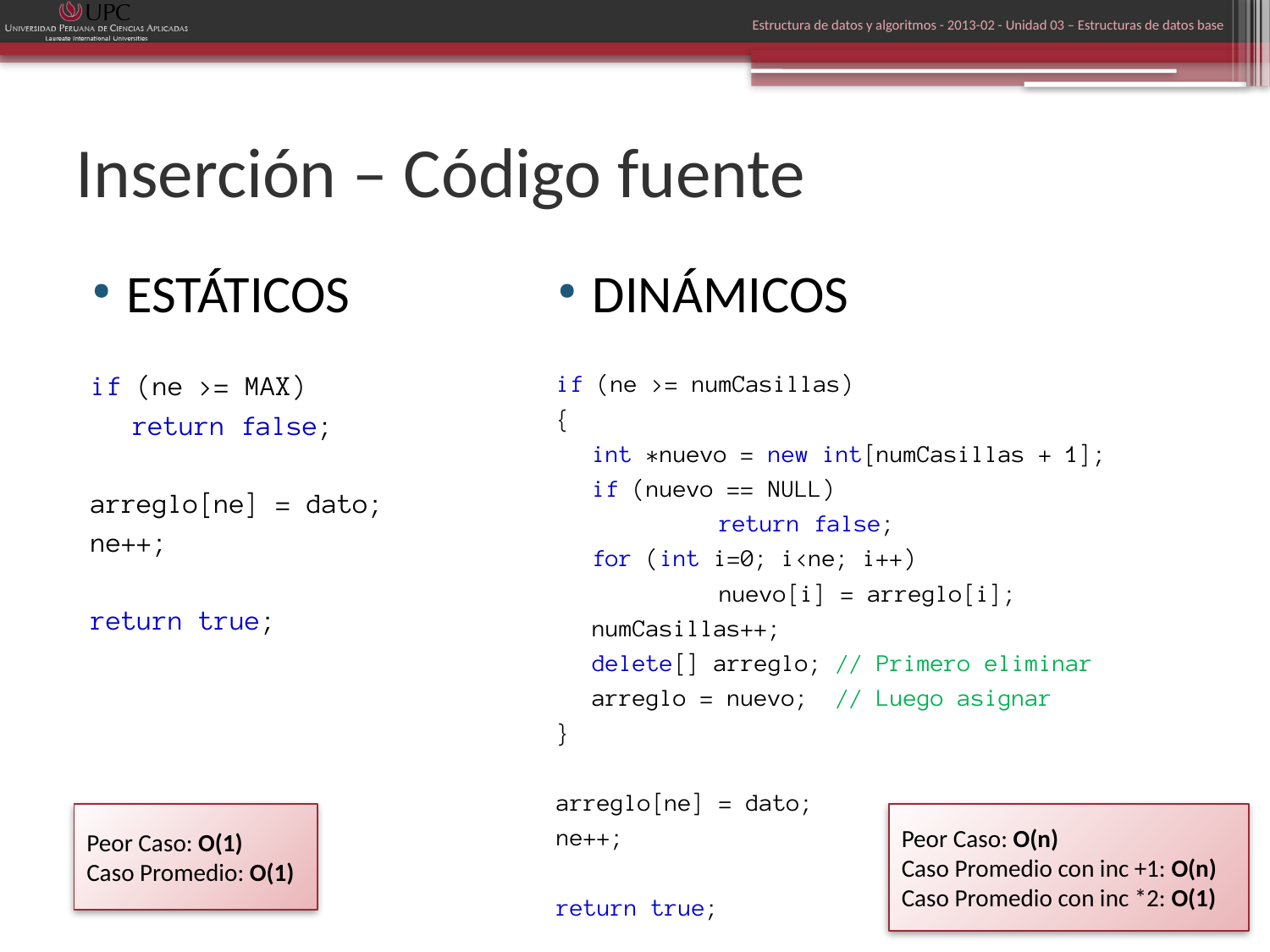

Estructura de datos y algoritmos - 2013-02 - Unidad 03 – Estructuras de datos base
# Inserción – Código fuente
ESTÁTICOS

if (ne >= MAX)
return false;

arreglo[ne] = dato;
ne++;

return true;
DINÁMICOS

if (ne >= numCasillas)
{
	int *nuevo = new int[numCasillas + 1];
	if (nuevo == NULL)
		return false;
	for (int i=0; i<ne; i++)
		nuevo[i] = arreglo[i];
	numCasillas++;
	delete[] arreglo; // Primero eliminar
	arreglo = nuevo;  // Luego asignar
}

arreglo[ne] = dato;
ne++;

return true;
Peor Caso: O(1)
Caso Promedio: O(1)
Peor Caso: O(n)
Caso Promedio con inc +1: O(n)
Caso Promedio con inc *2: O(1)